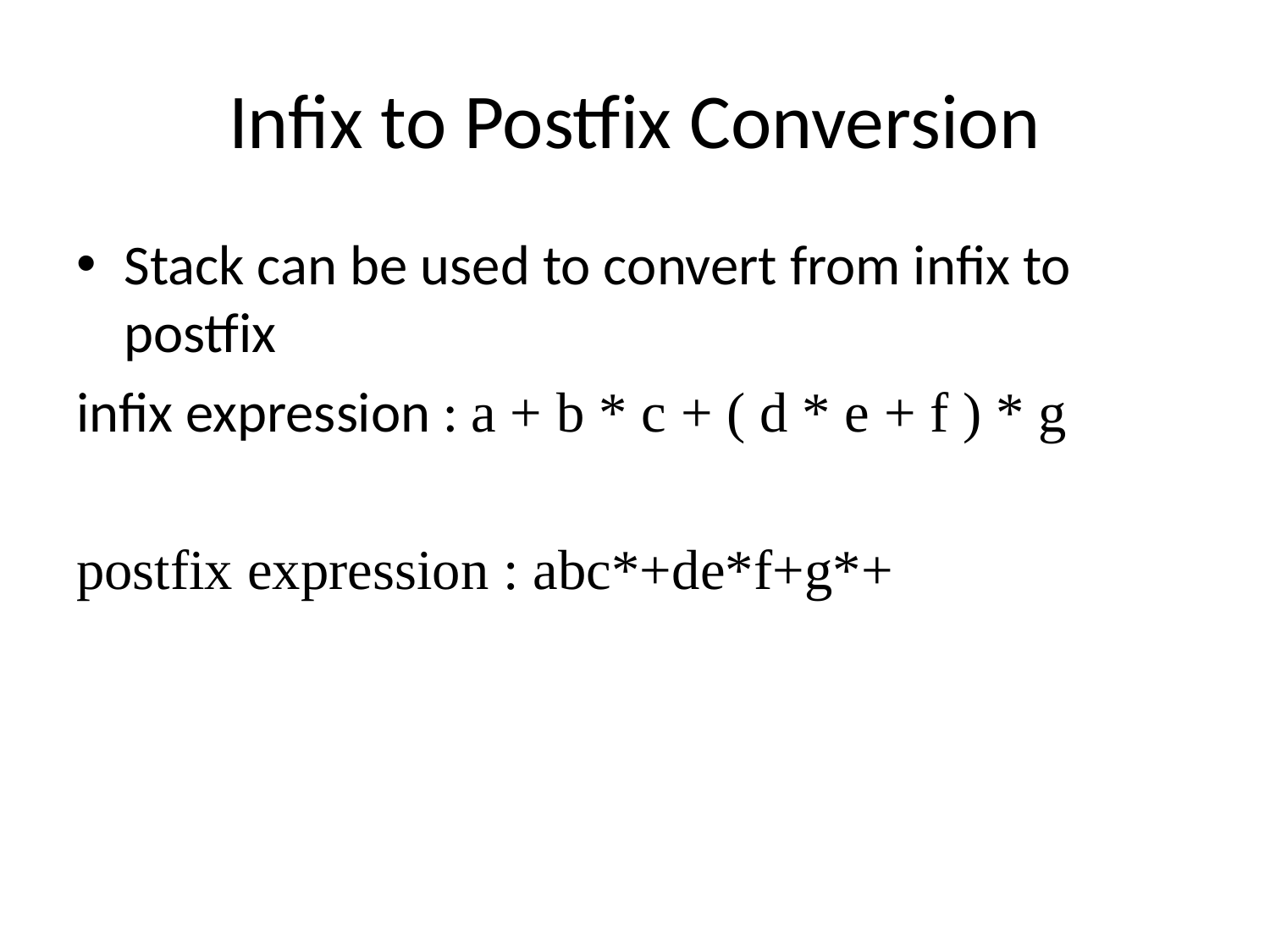

# Infix to Postfix Conversion
Stack can be used to convert from infix to postfix
infix expression : a + b * c + ( d * e + f ) * g

postfix expression : abc*+de*f+g*+